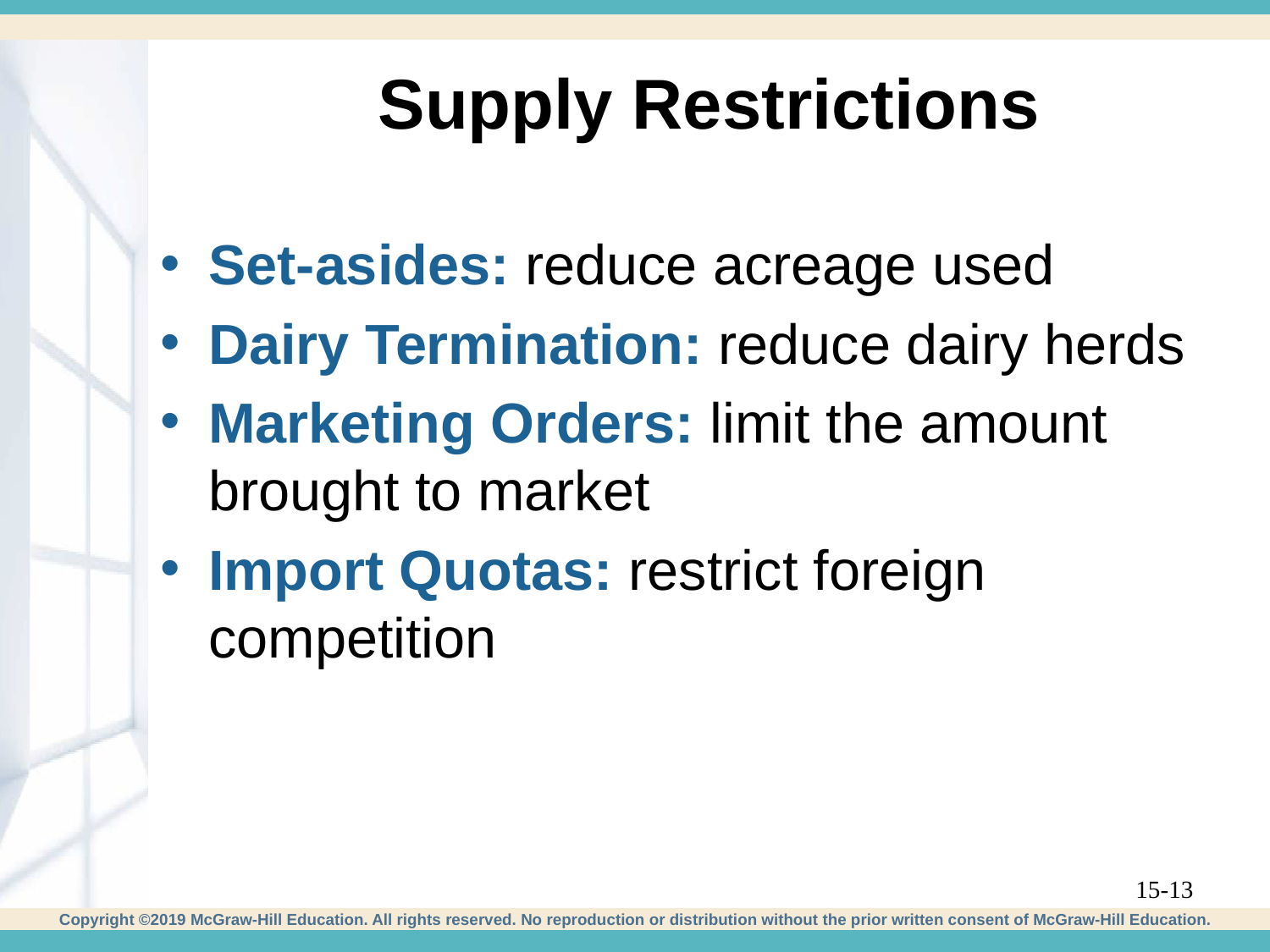

# Supply Restrictions
Set-asides: reduce acreage used
Dairy Termination: reduce dairy herds
Marketing Orders: limit the amount brought to market
Import Quotas: restrict foreign competition
15-13